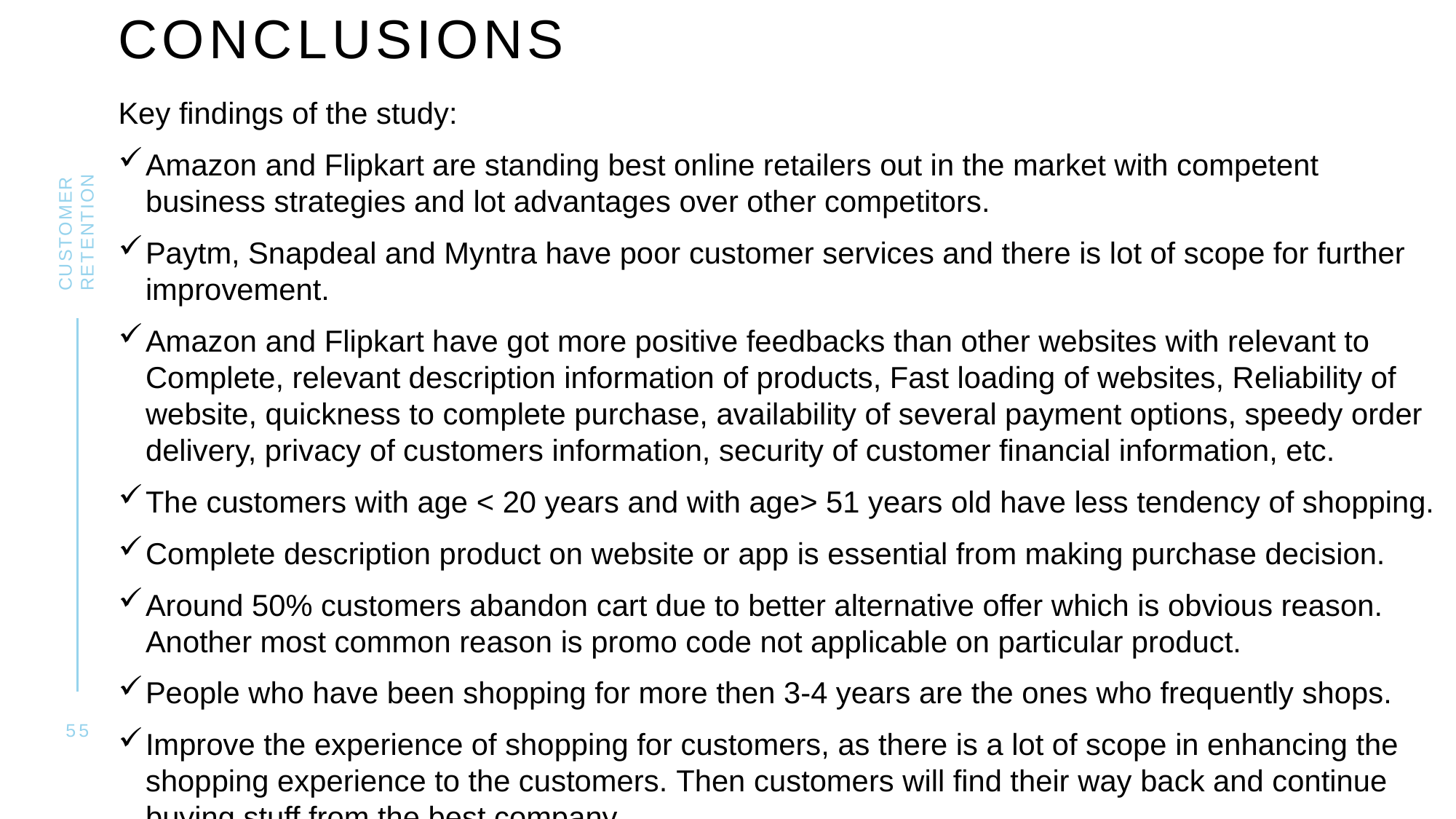

# Conclusions
Key findings of the study:
Amazon and Flipkart are standing best online retailers out in the market with competent business strategies and lot advantages over other competitors.
Paytm, Snapdeal and Myntra have poor customer services and there is lot of scope for further improvement.
Amazon and Flipkart have got more positive feedbacks than other websites with relevant to Complete, relevant description information of products, Fast loading of websites, Reliability of website, quickness to complete purchase, availability of several payment options, speedy order delivery, privacy of customers information, security of customer financial information, etc.
The customers with age < 20 years and with age> 51 years old have less tendency of shopping.
Complete description product on website or app is essential from making purchase decision.
Around 50% customers abandon cart due to better alternative offer which is obvious reason. Another most common reason is promo code not applicable on particular product.
People who have been shopping for more then 3-4 years are the ones who frequently shops.
Improve the experience of shopping for customers, as there is a lot of scope in enhancing the shopping experience to the customers. Then customers will find their way back and continue buying stuff from the best company.
Customer retention
55